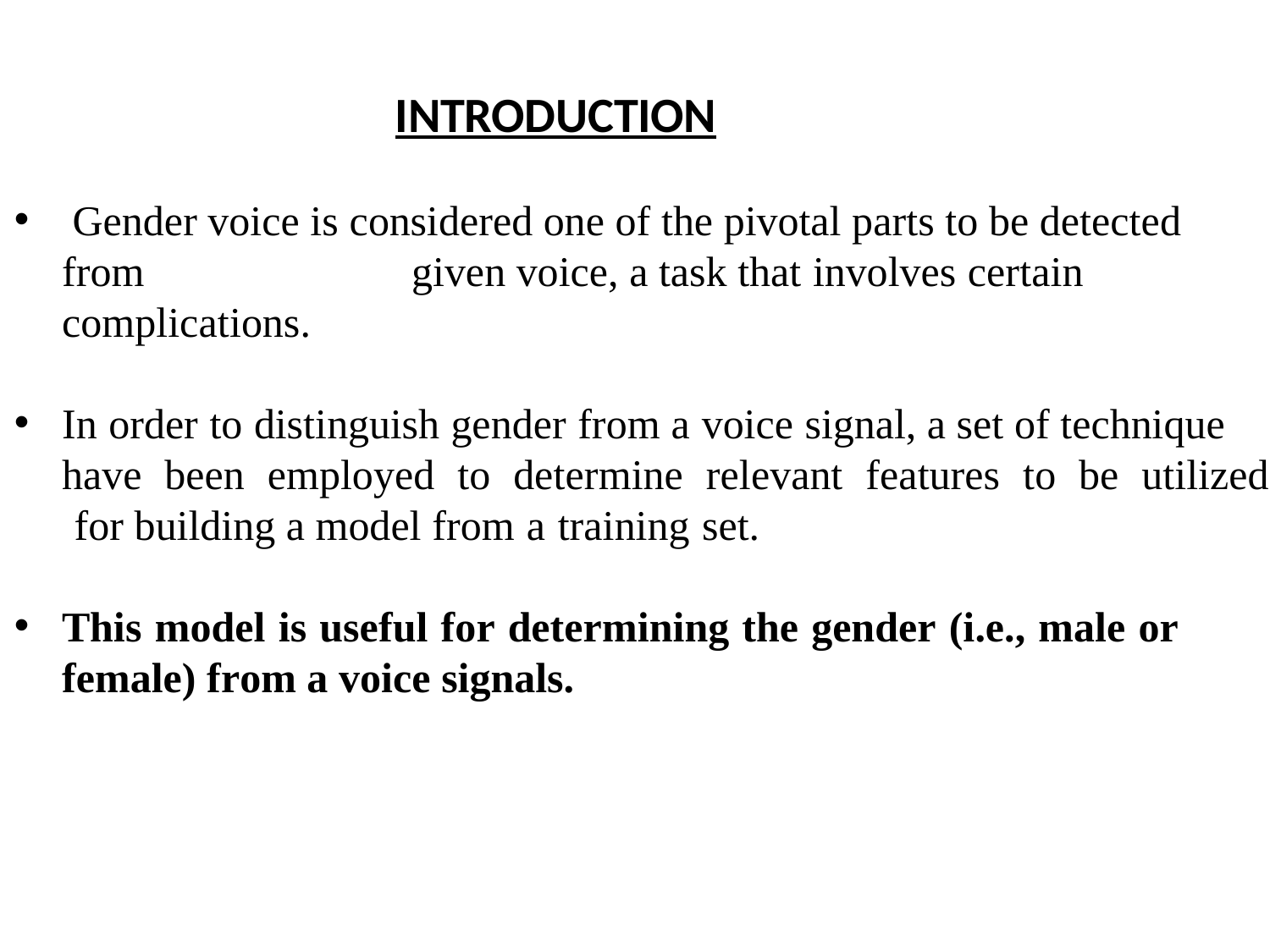

INTRODUCTION

 Gender voice is considered one of the pivotal parts to be detected from                         given voice, a task that involves certain complications.

In order to distinguish gender from a voice signal, a set of technique  have  been  employed  to  determine  relevant  features  to  be  utilized  for building a model from a training set.

This model is useful for determining the gender (i.e., male or female) from a voice signals.